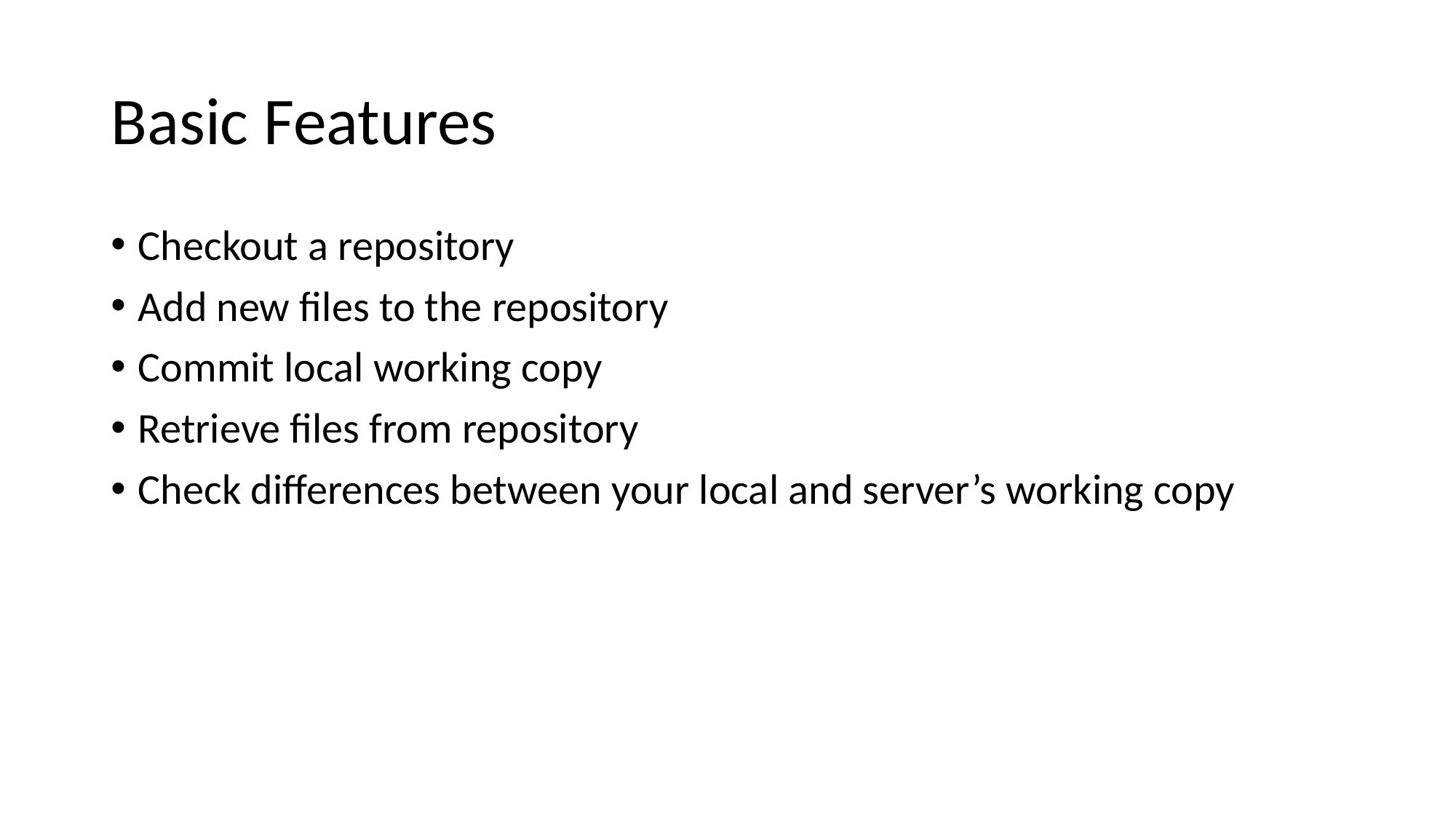

# Basic Features
Checkout a repository
Add new files to the repository
Commit local working copy
Retrieve files from repository
Check differences between your local and server’s working copy